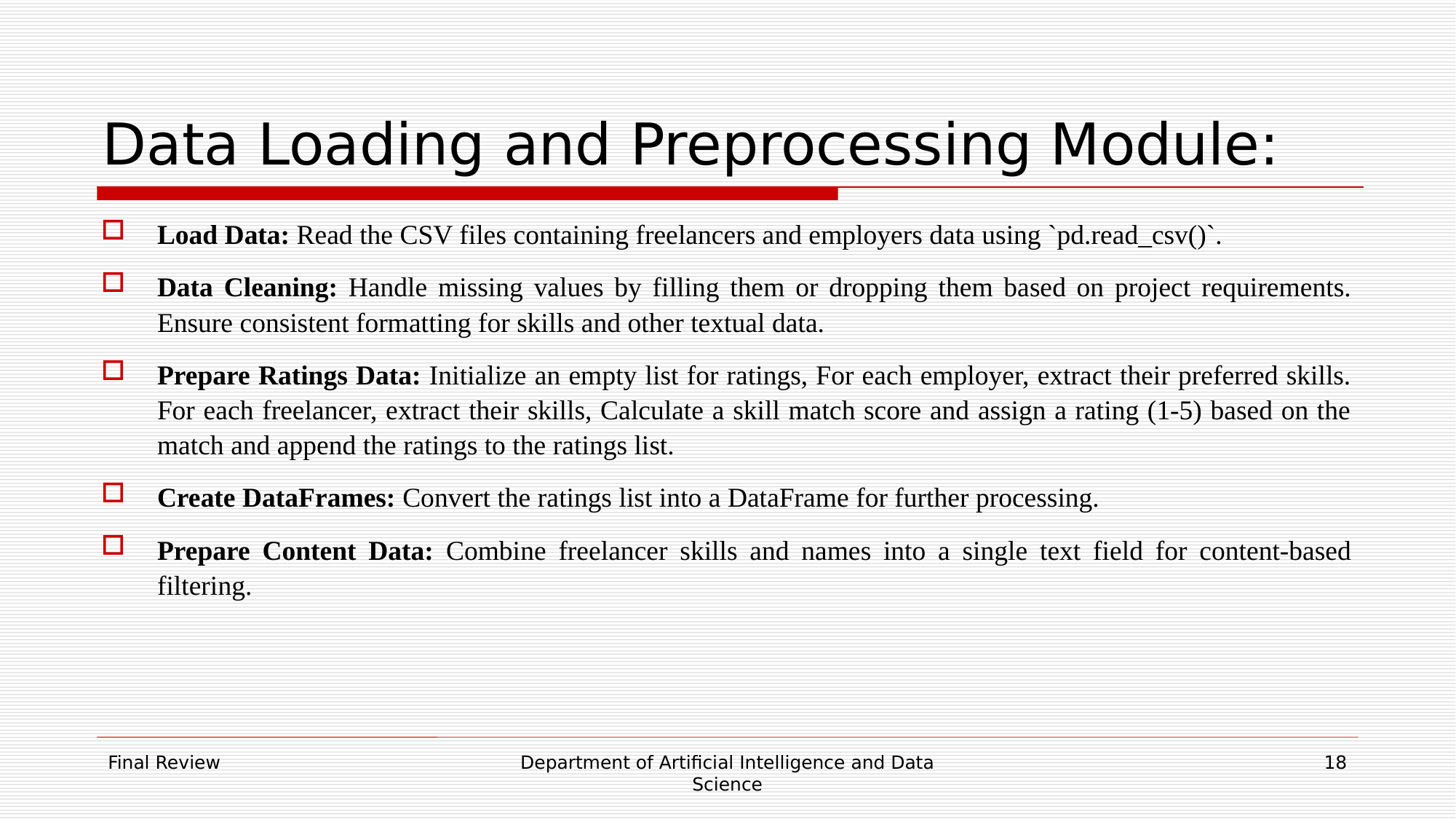

# Data Loading and Preprocessing Module:
Load Data: Read the CSV files containing freelancers and employers data using `pd.read_csv()`.
Data Cleaning: Handle missing values by filling them or dropping them based on project requirements. Ensure consistent formatting for skills and other textual data.
Prepare Ratings Data: Initialize an empty list for ratings, For each employer, extract their preferred skills. For each freelancer, extract their skills, Calculate a skill match score and assign a rating (1-5) based on the match and append the ratings to the ratings list.
Create DataFrames: Convert the ratings list into a DataFrame for further processing.
Prepare Content Data: Combine freelancer skills and names into a single text field for content-based filtering.

Final Review
Department of Artificial Intelligence and Data Science
18